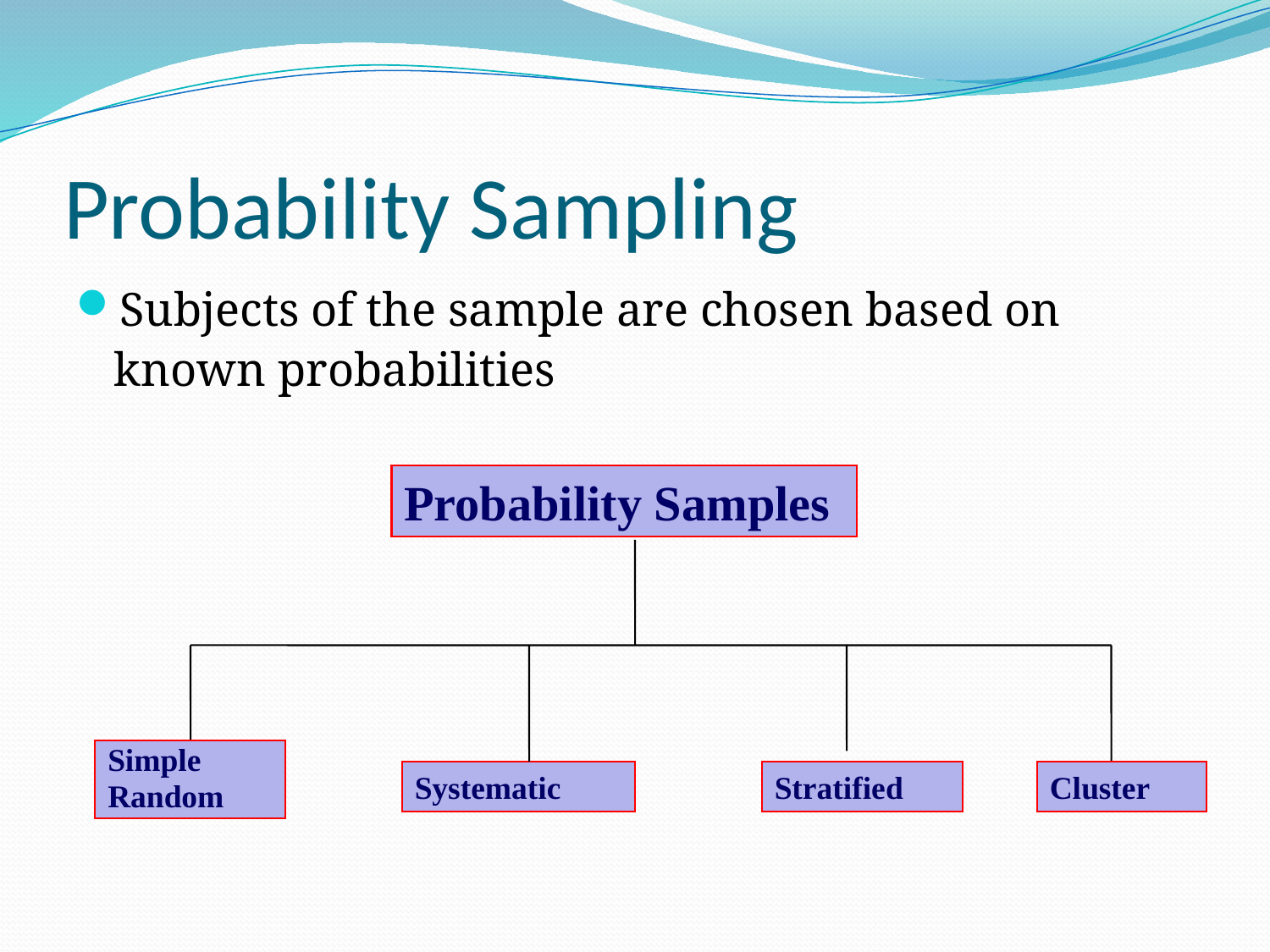

# Probability Sampling
Subjects of the sample are chosen based on known probabilities
Probability Samples

Simple
Random
Systematic
Stratified
Cluster